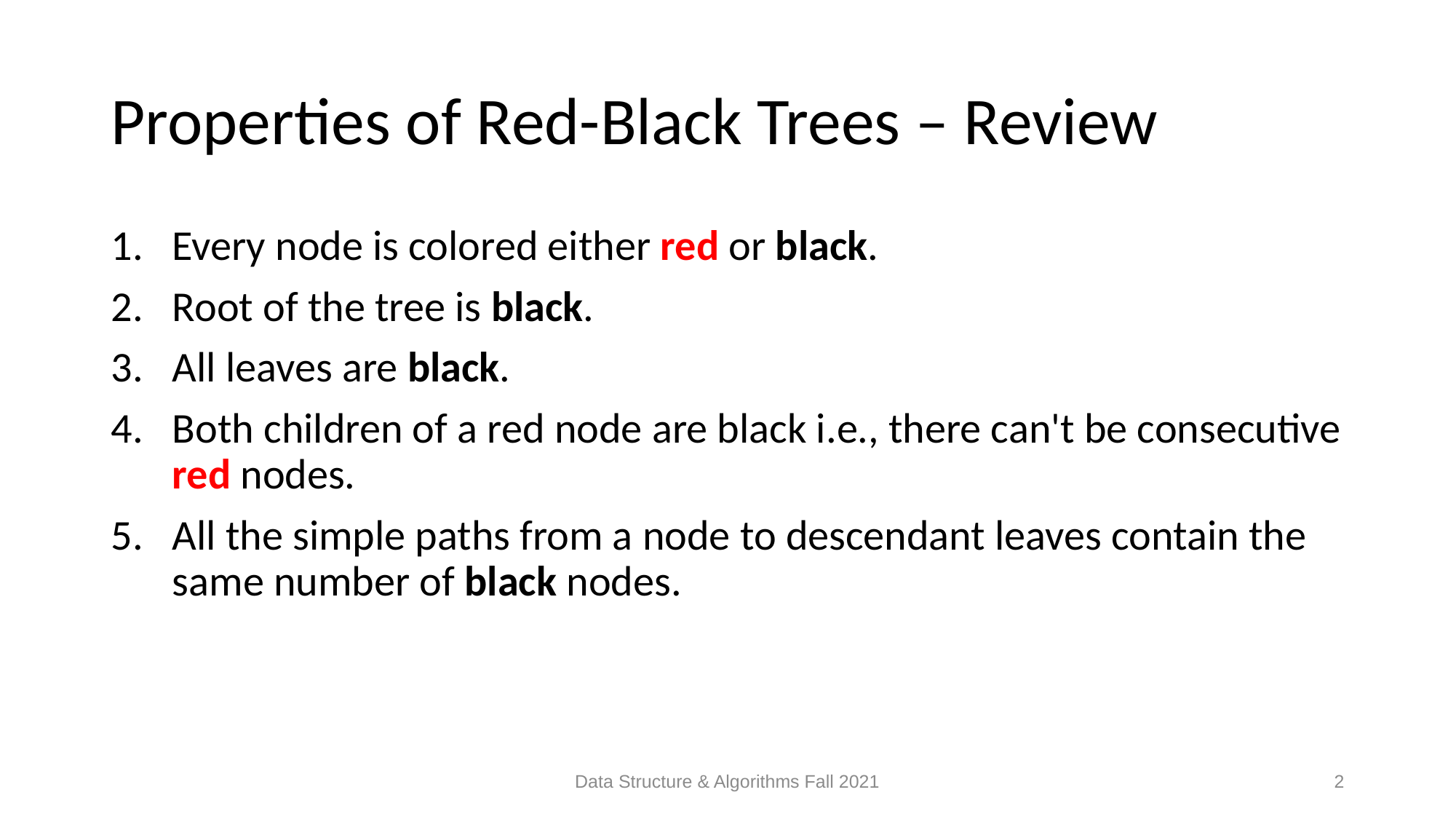

# Properties of Red-Black Trees – Review
Every node is colored either red or black.
Root of the tree is black.
All leaves are black.
Both children of a red node are black i.e., there can't be consecutive red nodes.
All the simple paths from a node to descendant leaves contain the same number of black nodes.

Data Structure & Algorithms Fall 2021
2